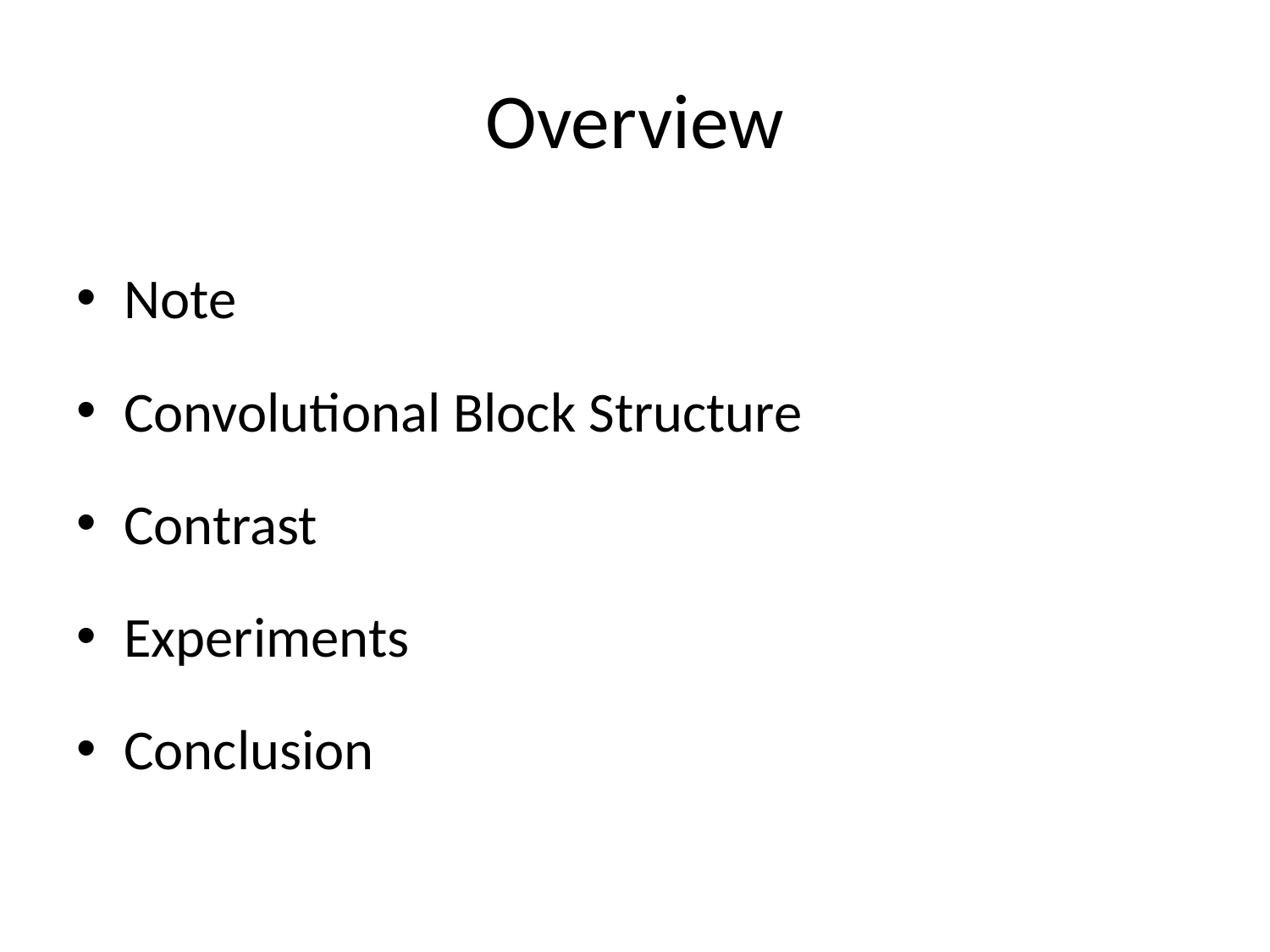

# Overview
Note
Convolutional Block Structure
Contrast
Experiments
Conclusion